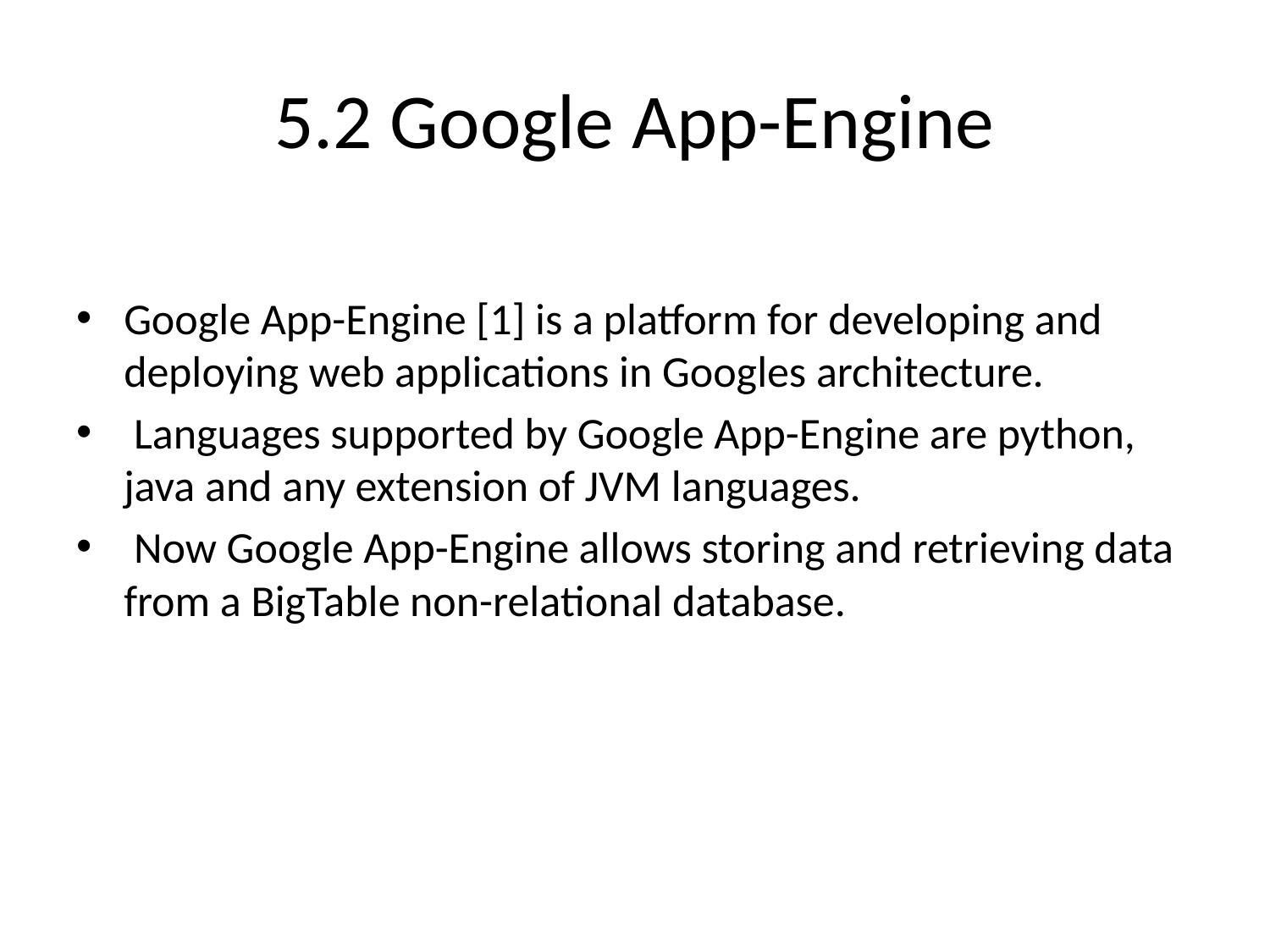

# 5.2 Google App-Engine

Google App-Engine [1] is a platform for developing and deploying web applications in Googles architecture.
 Languages supported by Google App-Engine are python, java and any extension of JVM languages.
 Now Google App-Engine allows storing and retrieving data from a BigTable non-relational database.